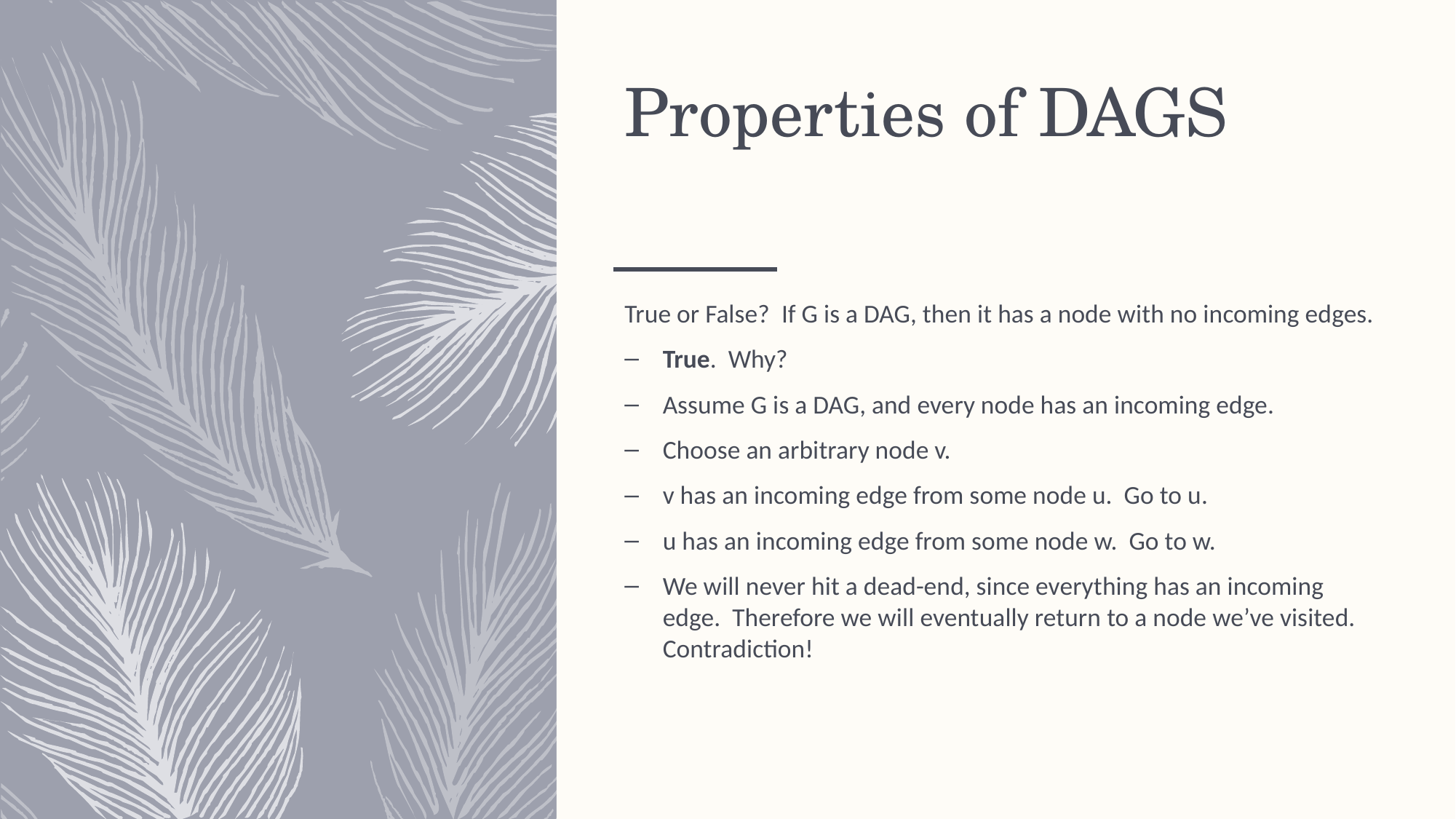

# Properties of DAGS
True or False?  If G is a DAG, then it has a node with no incoming edges.
True.  Why?
Assume G is a DAG, and every node has an incoming edge.
Choose an arbitrary node v.
v has an incoming edge from some node u.  Go to u.
u has an incoming edge from some node w.  Go to w.
We will never hit a dead-end, since everything has an incoming edge.  Therefore we will eventually return to a node we’ve visited.  Contradiction!